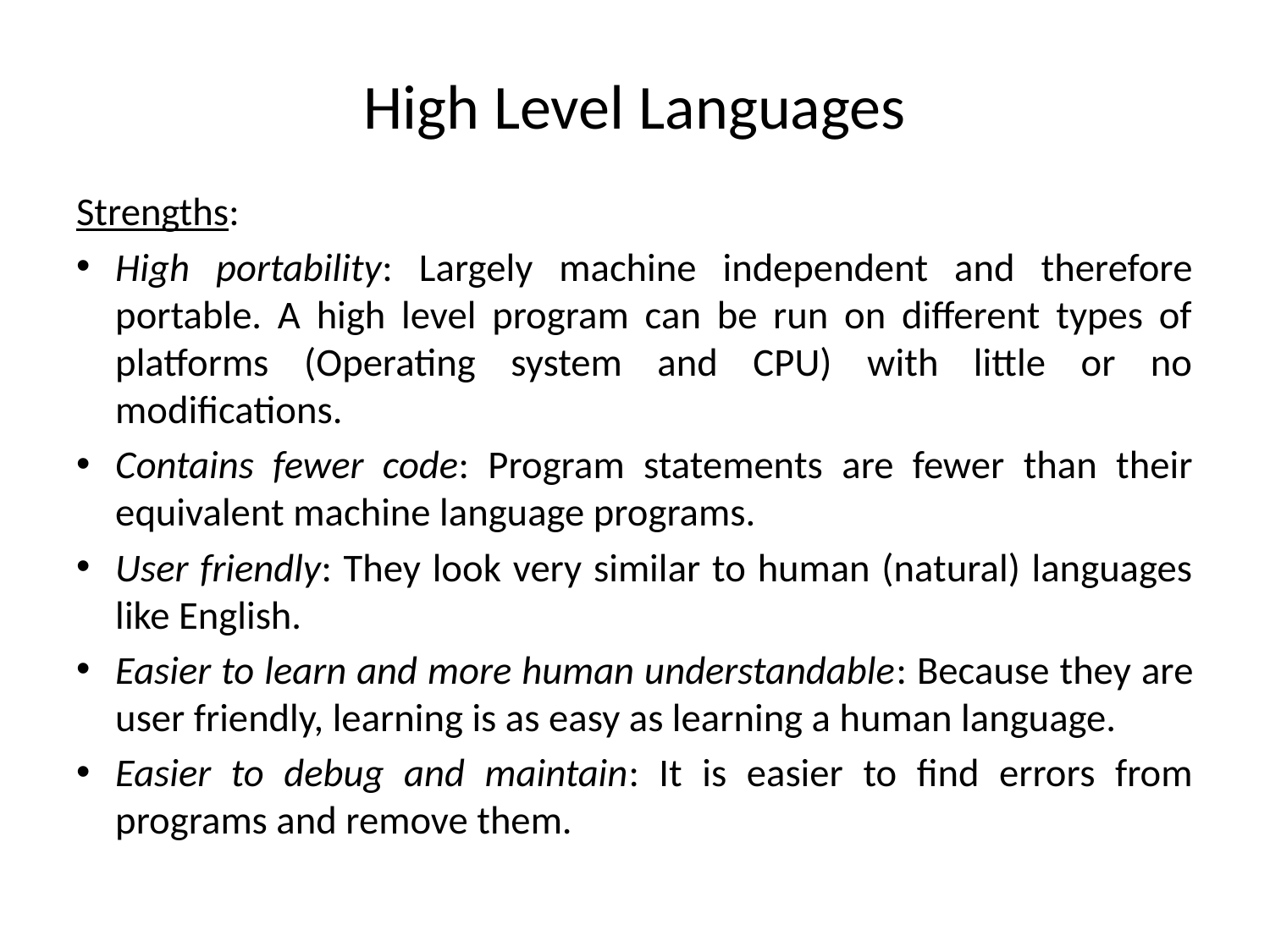

# High Level Languages
Strengths:
High portability: Largely machine independent and therefore portable. A high level program can be run on different types of platforms (Operating system and CPU) with little or no modifications.
Contains fewer code: Program statements are fewer than their equivalent machine language programs.
User friendly: They look very similar to human (natural) languages like English.
Easier to learn and more human understandable: Because they are user friendly, learning is as easy as learning a human language.
Easier to debug and maintain: It is easier to find errors from programs and remove them.